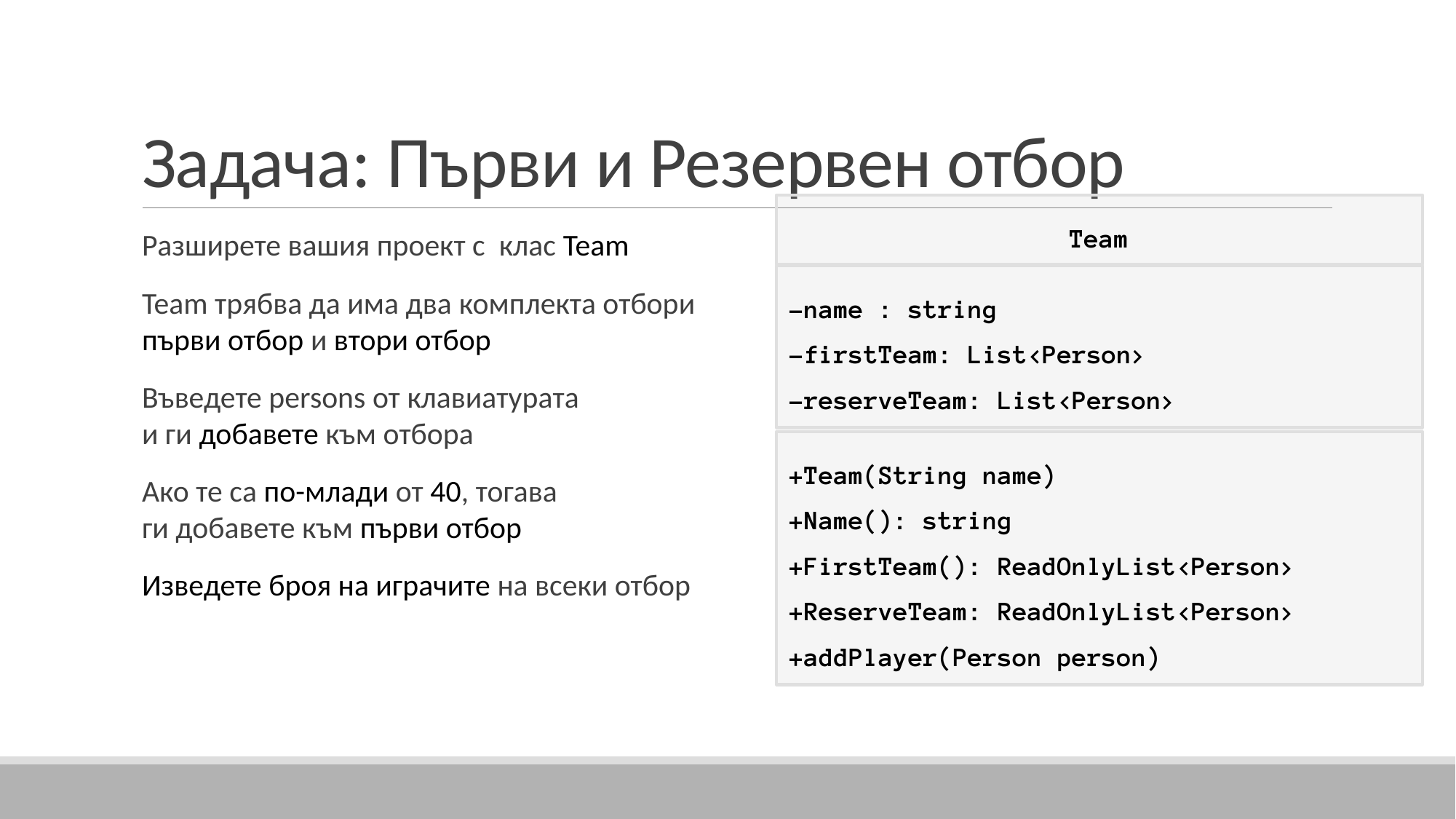

# Задача: Първи и Резервен отбор
Team
-name : string
-firstTeam: List<Person>
-reserveTeam: List<Person>
+Team(String name)
+Name(): string
+FirstTeam(): ReadOnlyList<Person>
+ReserveTeam: ReadOnlyList<Person>
+addPlayer(Person person)
Разширете вашия проект с  клас Team
Team трябва да има два комплекта отбори
първи отбор и втори отбор
Въведете persons от клавиатурата
и ги добавете към отбора
Ако те са по-млади от 40, тогава
ги добавете към първи отбор
Изведете броя на играчите на всеки отбор